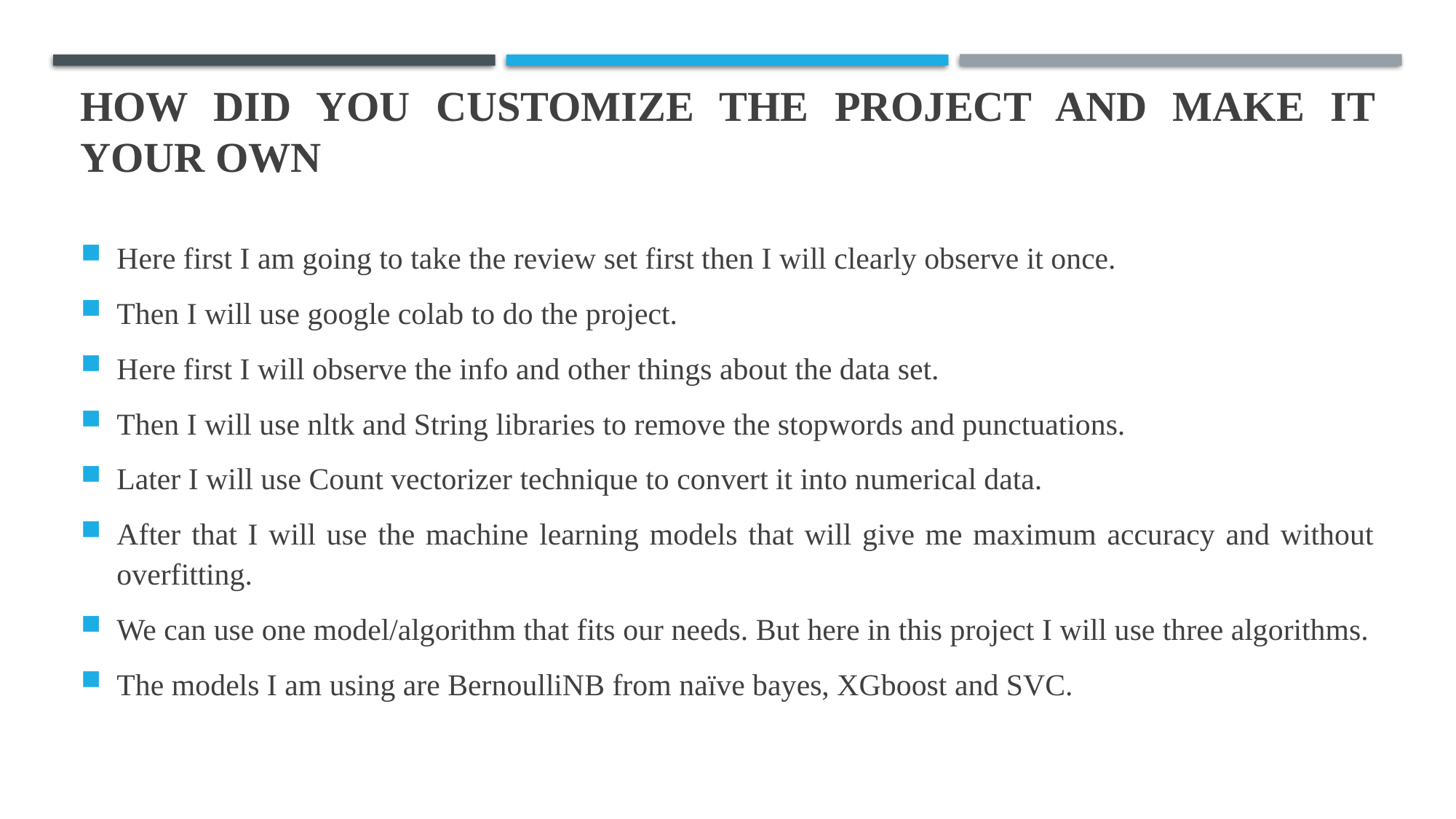

# How did you customize the project and make it your own
Here first I am going to take the review set first then I will clearly observe it once.
Then I will use google colab to do the project.
Here first I will observe the info and other things about the data set.
Then I will use nltk and String libraries to remove the stopwords and punctuations.
Later I will use Count vectorizer technique to convert it into numerical data.
After that I will use the machine learning models that will give me maximum accuracy and without overfitting.
We can use one model/algorithm that fits our needs. But here in this project I will use three algorithms.
The models I am using are BernoulliNB from naïve bayes, XGboost and SVC.